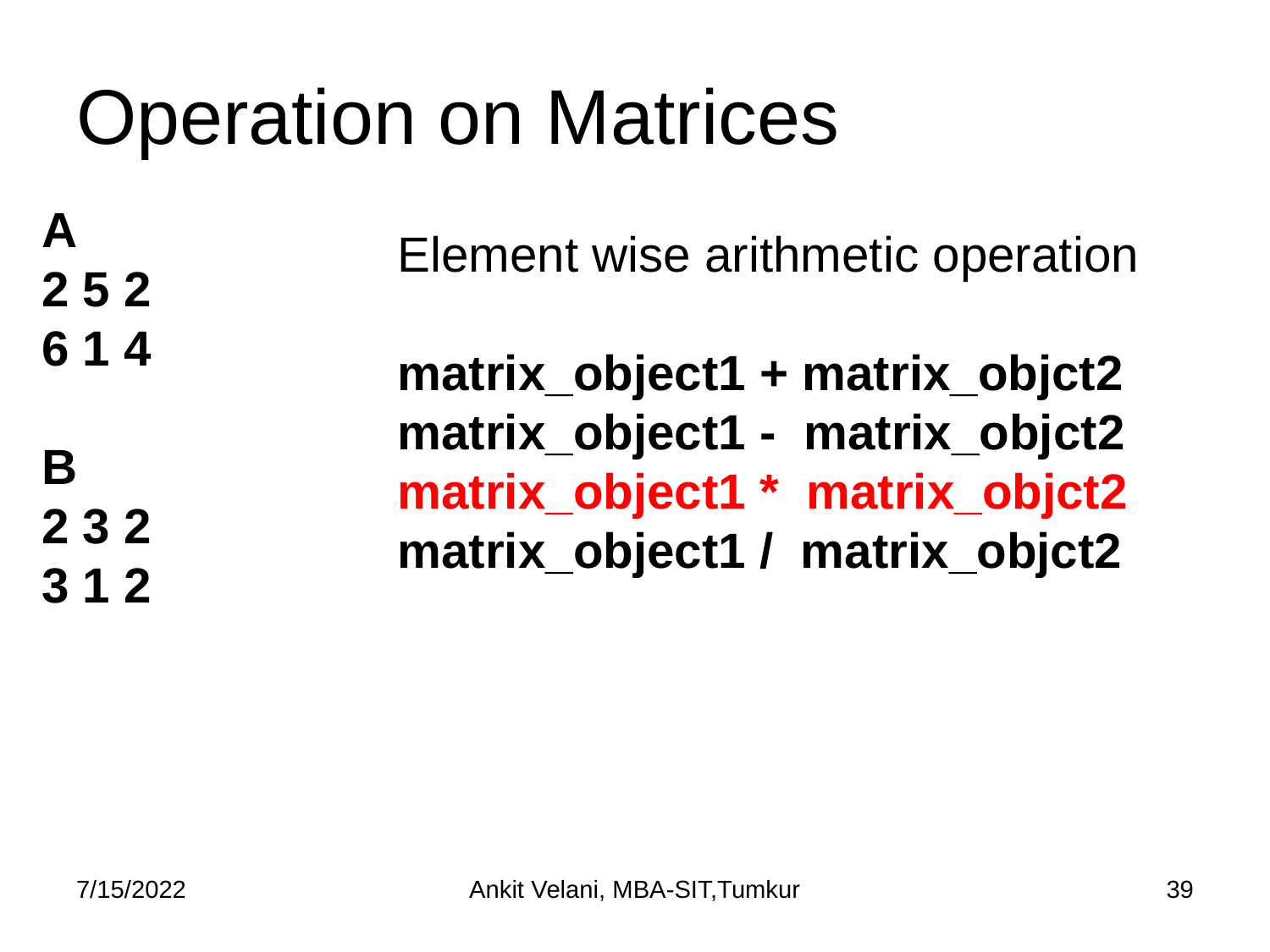

# Operation on Matrices
A
2 5 2
6 1 4

B
2 3 2
3 1 2

Element wise arithmetic operation

matrix_object1 + matrix_objct2
matrix_object1 -  matrix_objct2
matrix_object1 *  matrix_objct2
matrix_object1 /  matrix_objct2

7/15/2022
Ankit Velani, MBA-SIT,Tumkur
39